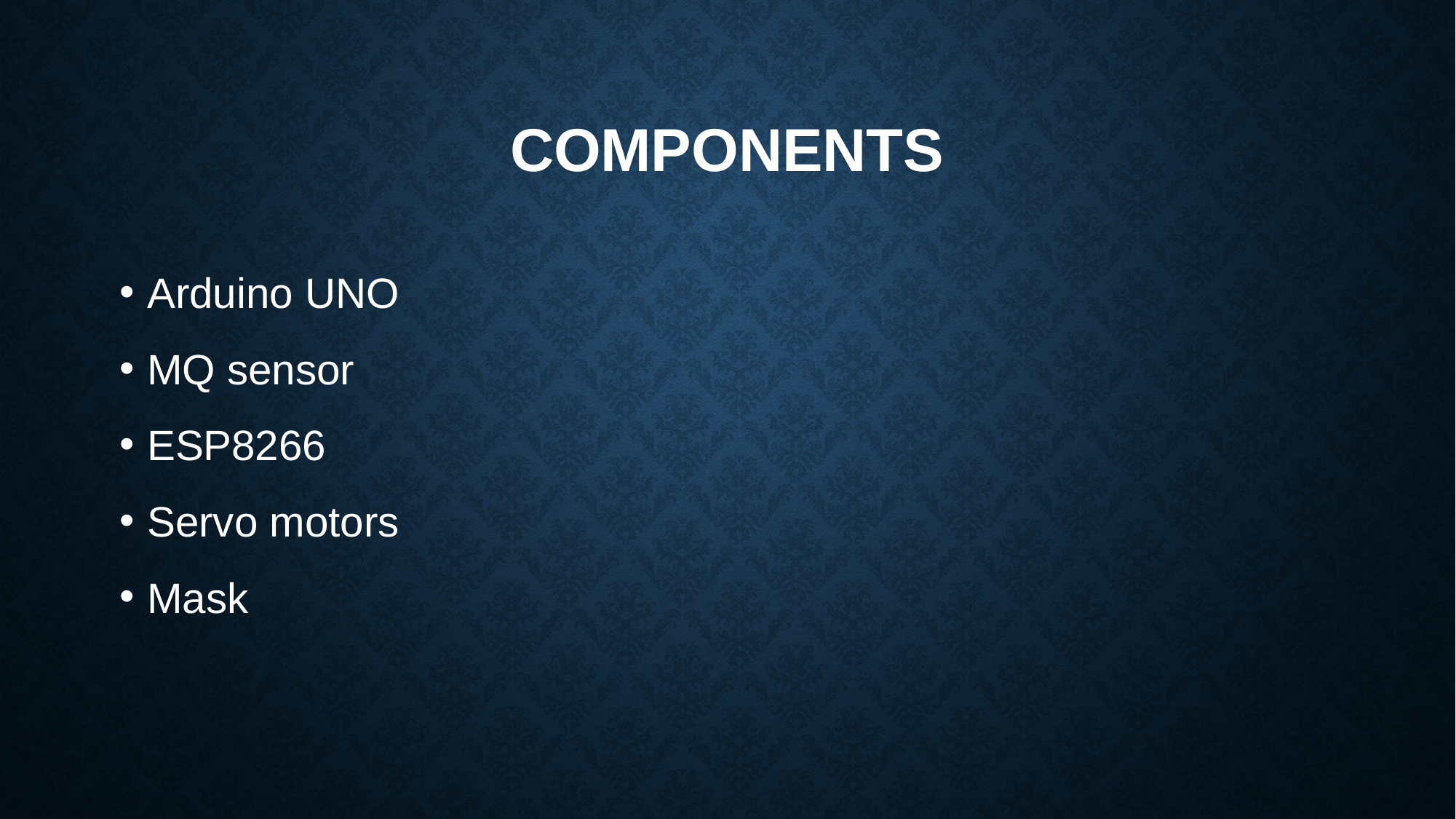

# COMPONENTS
Arduino UNO
MQ sensor
ESP8266
Servo motors
Mask